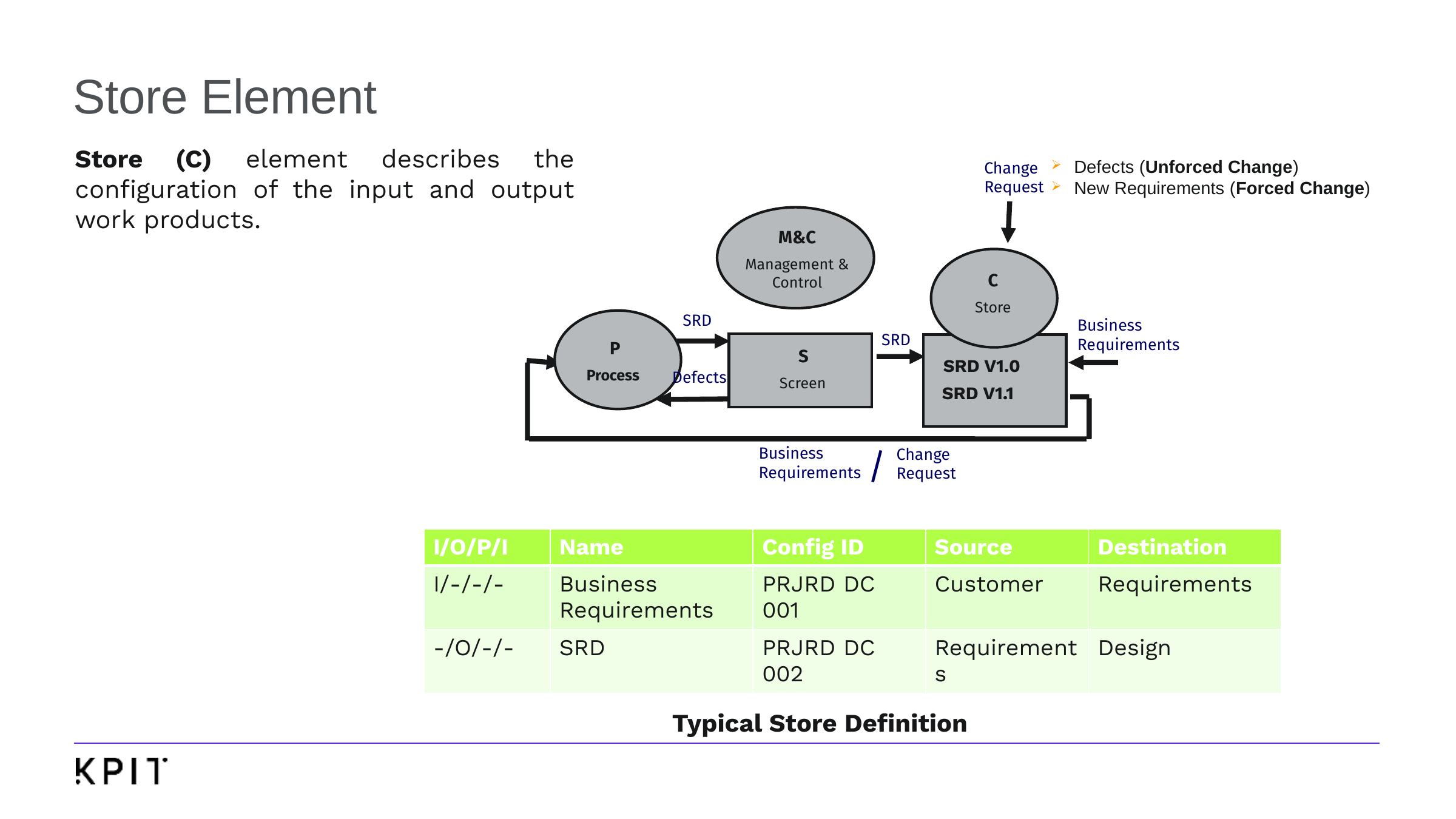

# Store Element
Store (C) element describes the configuration of the input and output work products.
Defects (Unforced Change)
New Requirements (Forced Change)
Change Request

M&C
Management & Control

C
Store
SRD

Business Requirements

SRD

P
   Process

S
    Screen
SRD V1.0

Defects

SRD V1.1
Business Requirements
/
Change Request
| I/O/P/I | Name | Config ID | Source | Destination |
| --- | --- | --- | --- | --- |
| I/-/-/- | Business Requirements | PRJRD DC 001 | Customer | Requirements |
| -/O/-/- | SRD | PRJRD DC 002 | Requirements | Design |
Typical Store Definition